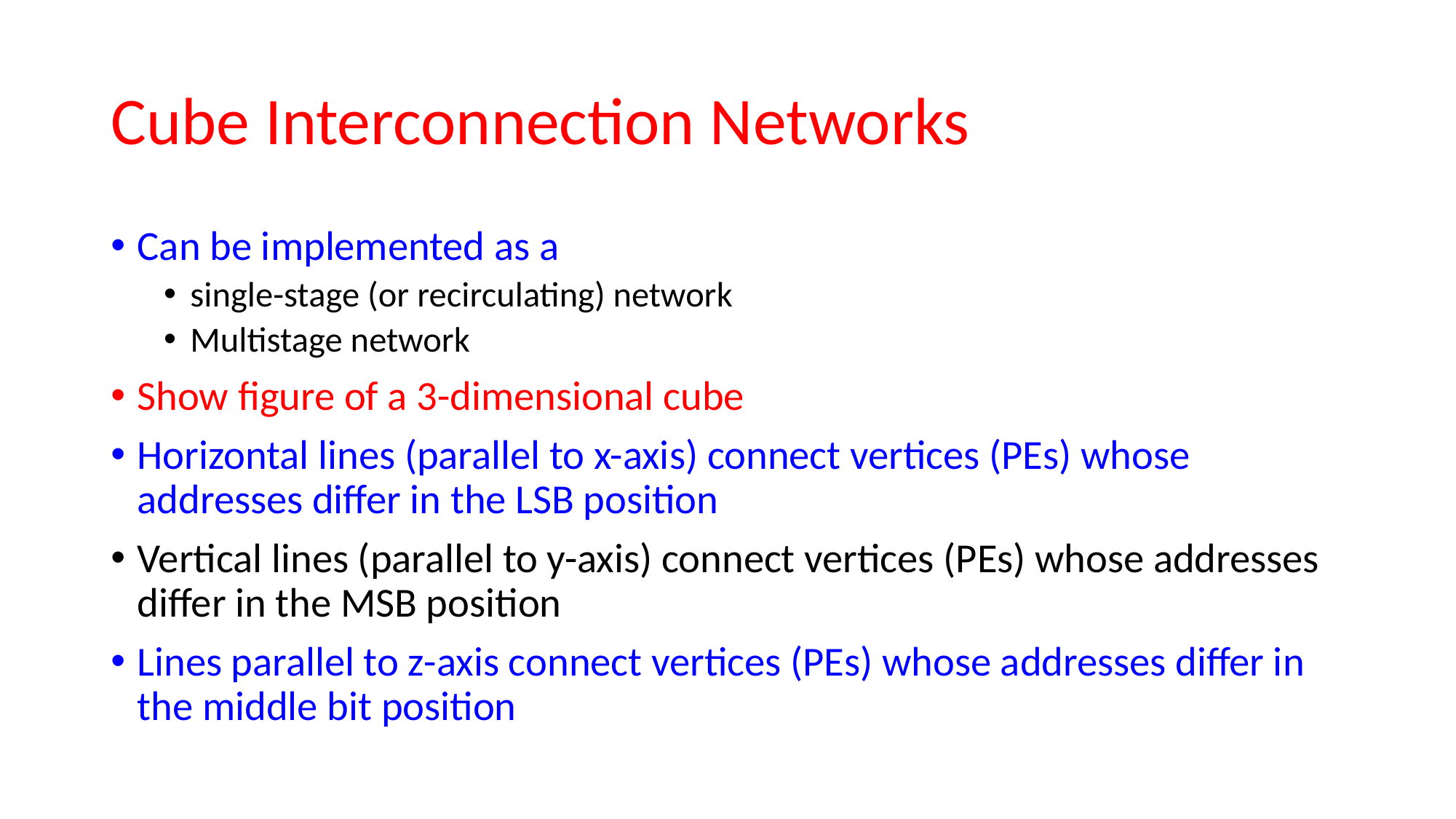

# Cube Interconnection Networks
Can be implemented as a
single-stage (or recirculating) network
Multistage network
Show figure of a 3-dimensional cube
Horizontal lines (parallel to x-axis) connect vertices (PEs) whose addresses differ in the LSB position
Vertical lines (parallel to y-axis) connect vertices (PEs) whose addresses differ in the MSB position
Lines parallel to z-axis connect vertices (PEs) whose addresses differ in the middle bit position